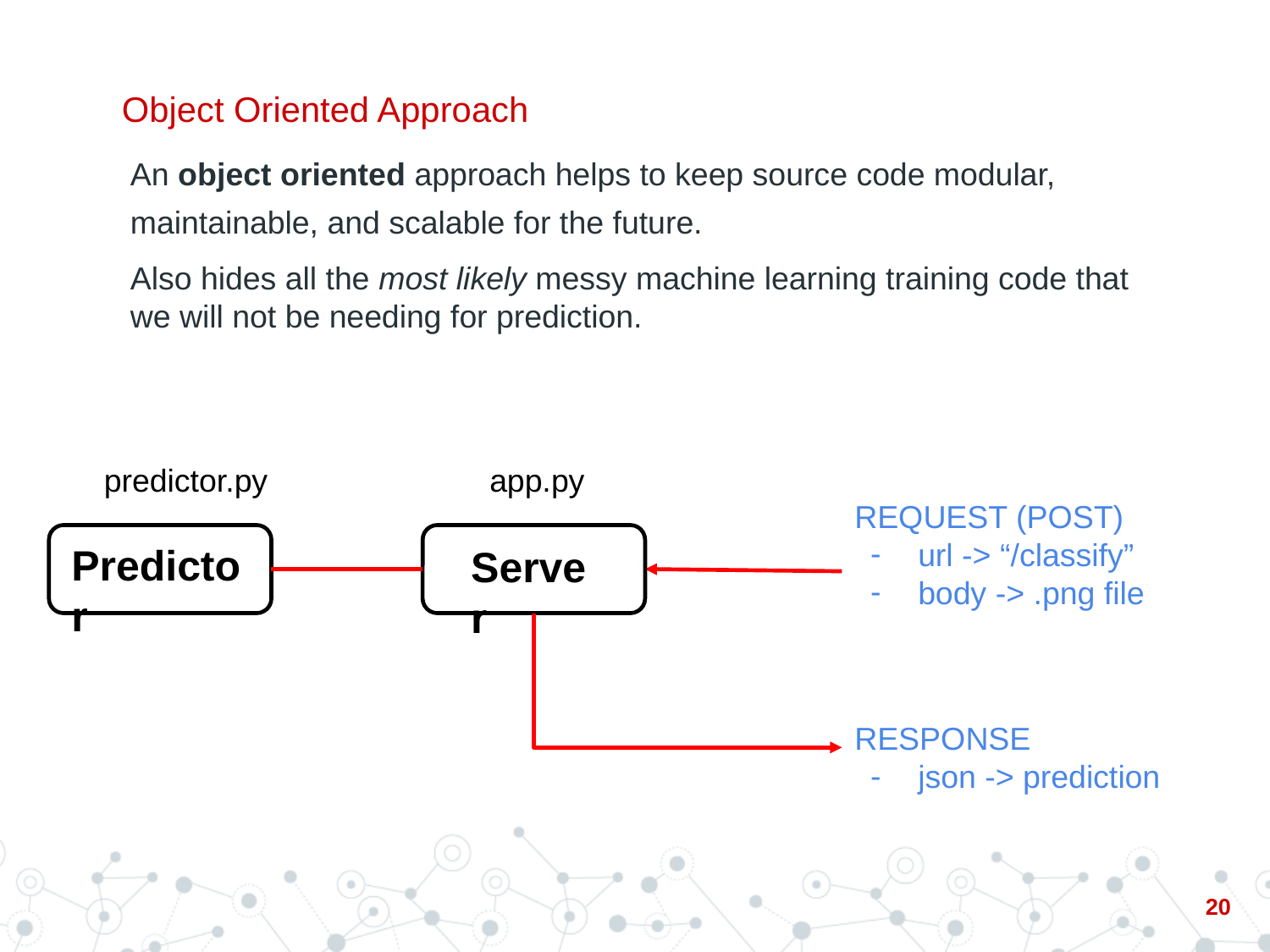

# Object Oriented Approach

An object oriented approach helps to keep source code modular,
maintainable, and scalable for the future.
Also hides all the most likely messy machine learning training code that we will not be needing for prediction.

predictor.py
app.py
REQUEST (POST)
url -> “/classify”
body -> .png file

Predictor
Server
RESPONSE
json -> prediction
20